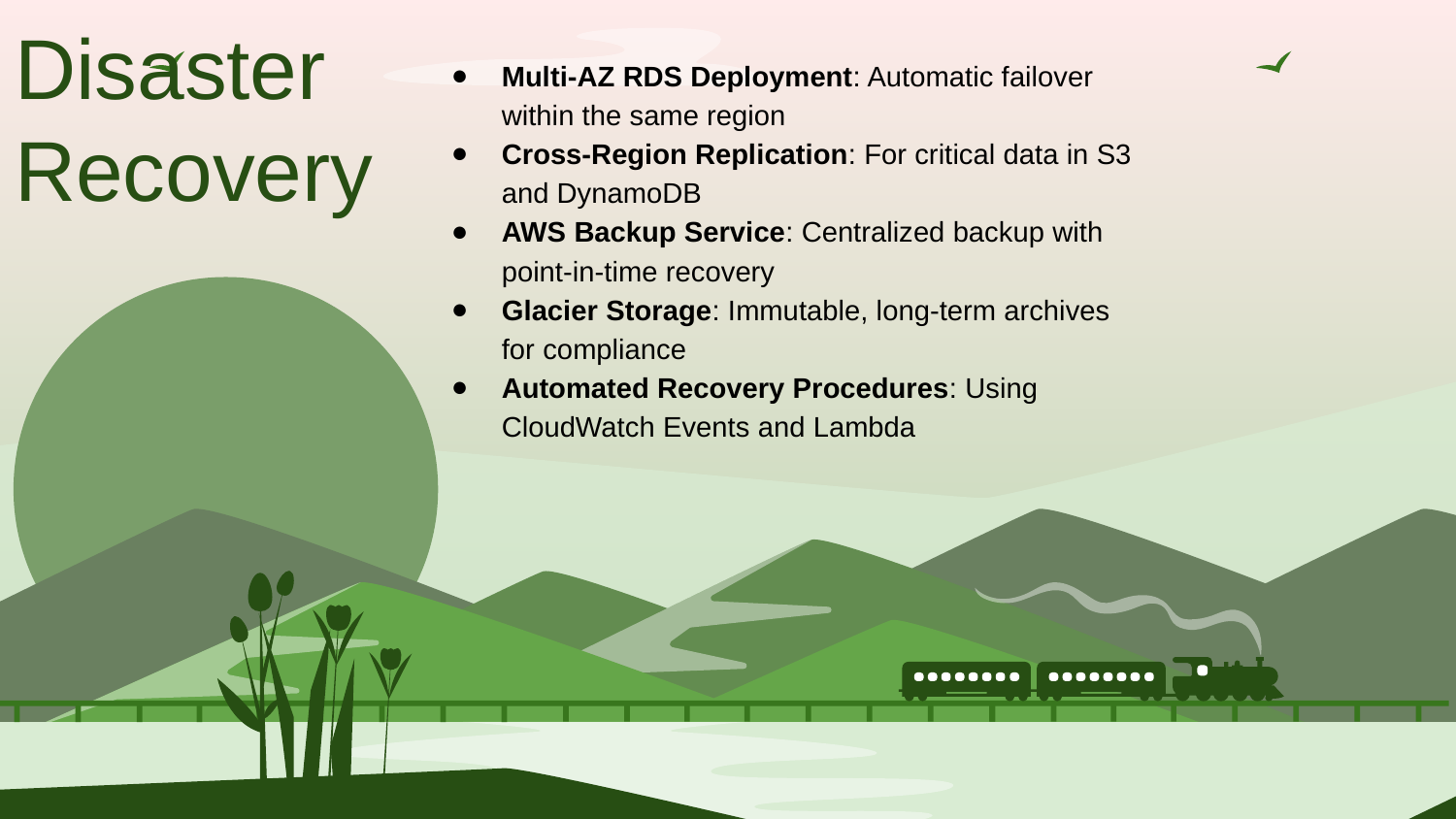

# Disaster Recovery
Multi-AZ RDS Deployment: Automatic failover within the same region
Cross-Region Replication: For critical data in S3 and DynamoDB
AWS Backup Service: Centralized backup with point-in-time recovery
Glacier Storage: Immutable, long-term archives for compliance
Automated Recovery Procedures: Using CloudWatch Events and Lambda